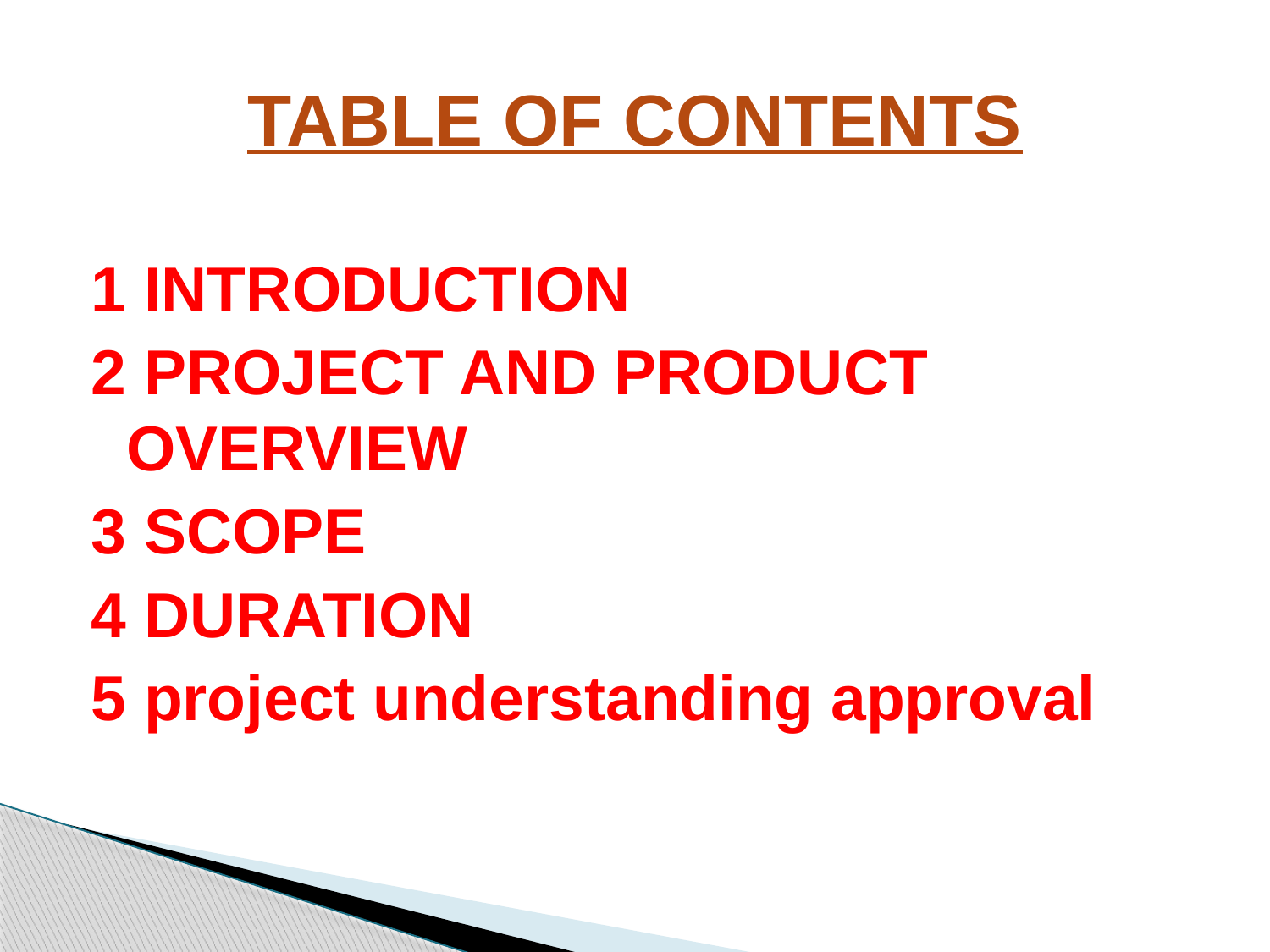

# TABLE OF CONTENTS

1 introduction
2 project And Product Overview
3 Scope
4 Duration
5 project understanding approval